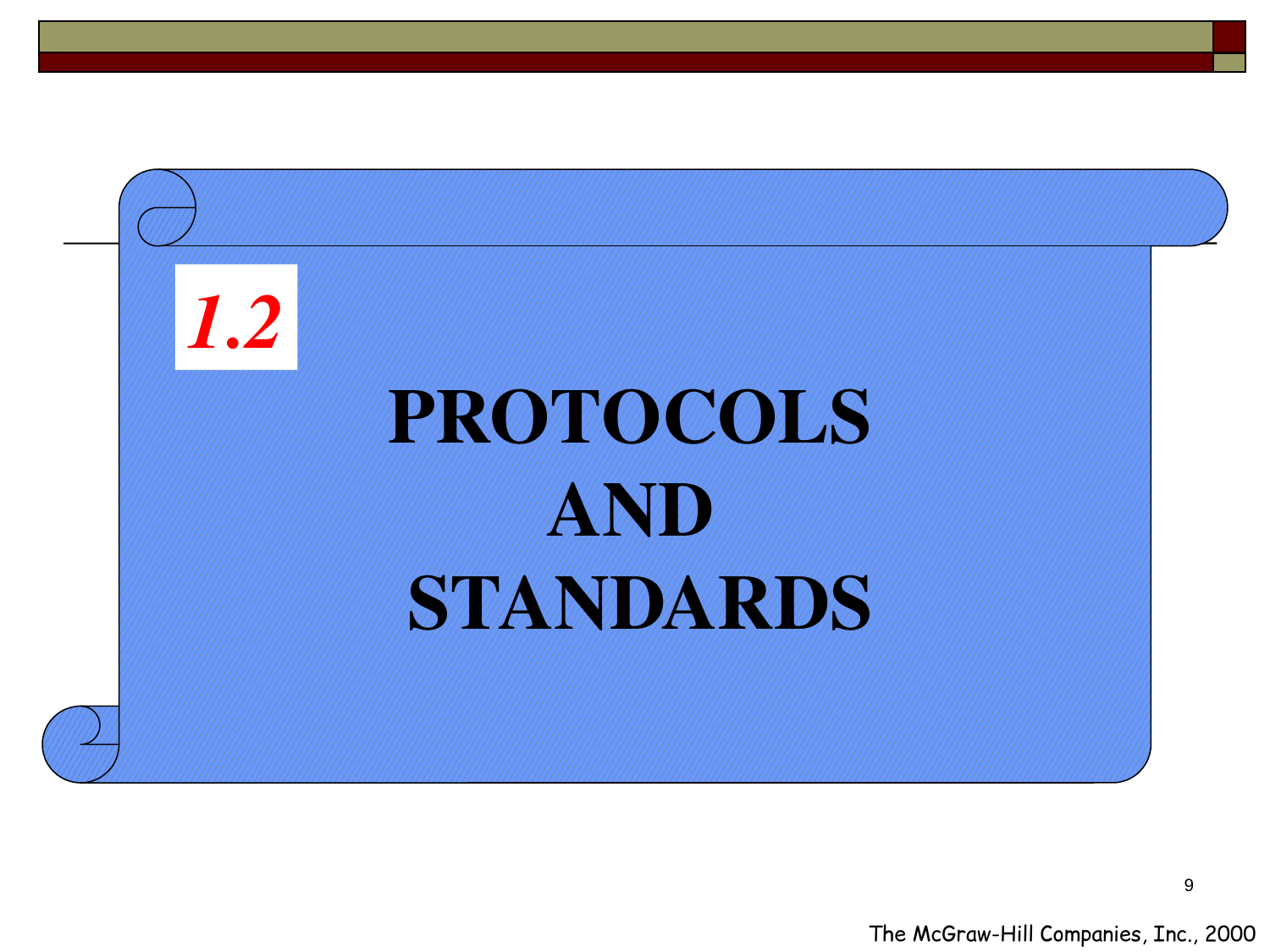

1.2
PROTOCOLS
AND
STANDARDS
9
The McGraw-Hill Companies, Inc., 2000